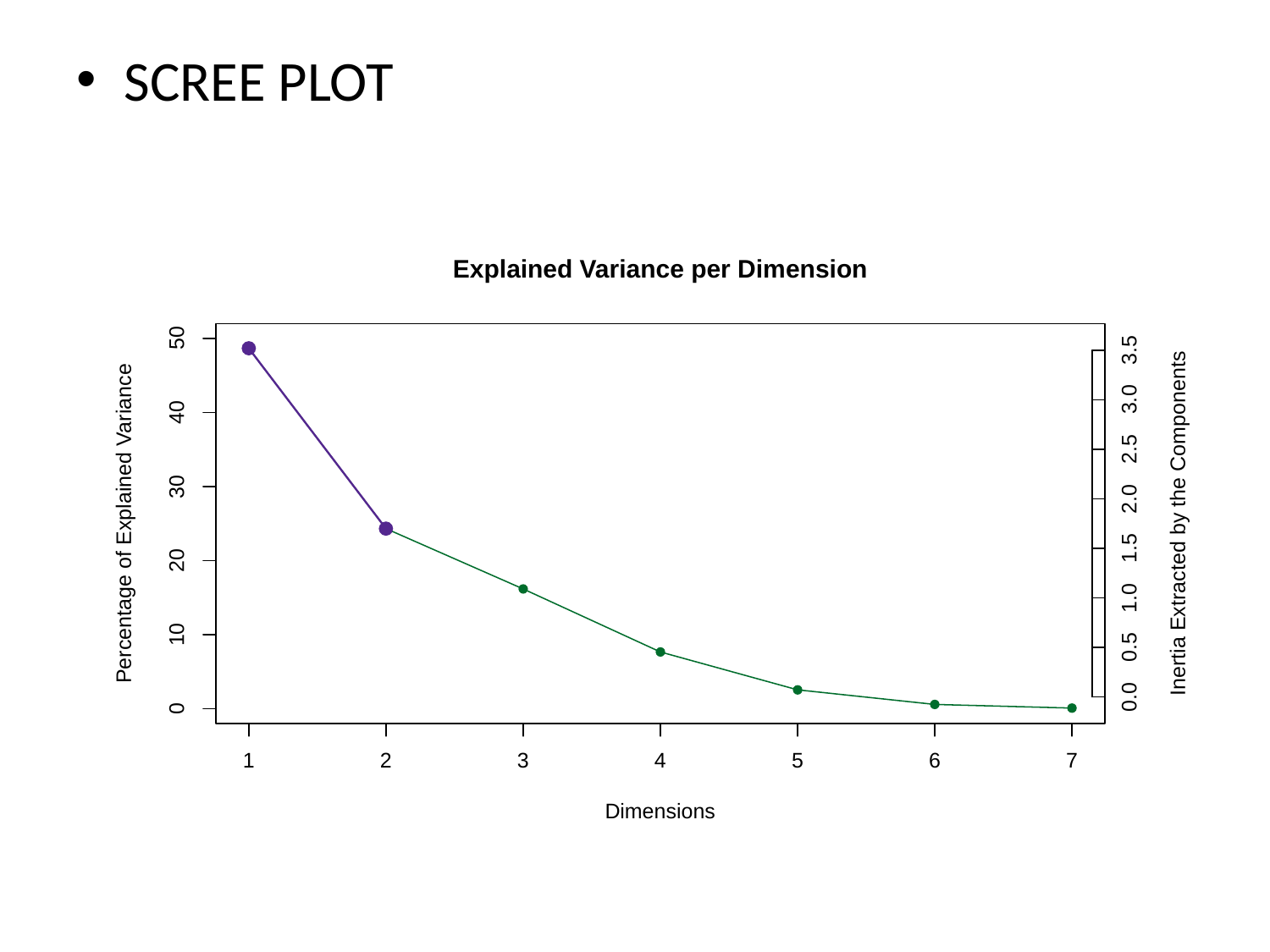

# SCREE PLOT

Explained Variance per Dimension

50

3.5

3.0

40

2.5

30

2.0

Percentage of Explained Variance
Inertia Extracted by the Components

1.5

20

1.0

10

0.5

0.0

0

3
6
1
2
5
4
7
Dimensions